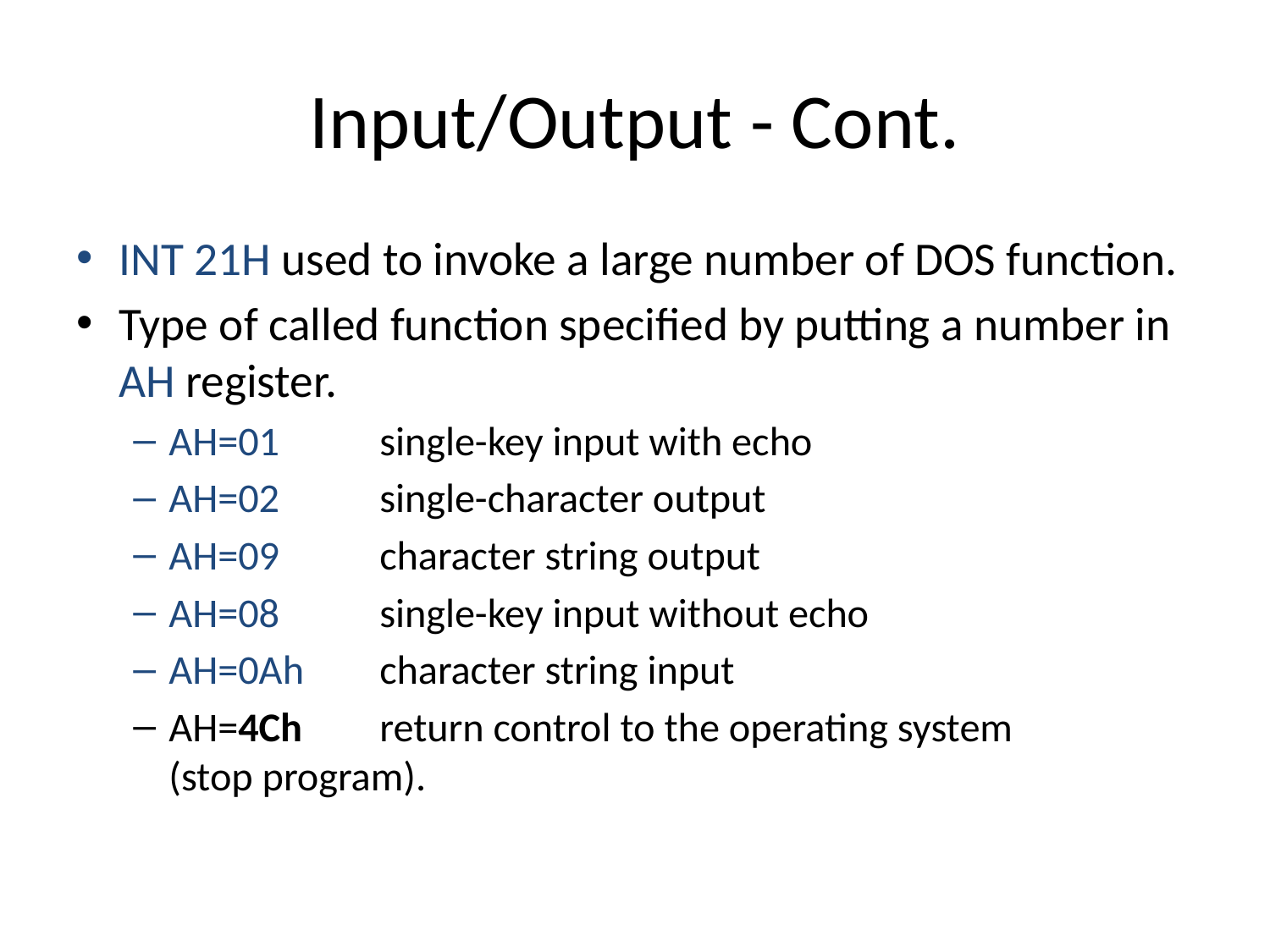

# Input/Output - Cont.
INT 21H used to invoke a large number of DOS function.
Type of called function specified by putting a number in AH register.
AH=01		single-key input with echo
AH=02		single-character output
AH=09		character string output
AH=08		single-key input without echo
AH=0Ah	character string input
AH=4Ch 	return control to the operating system 			(stop program).